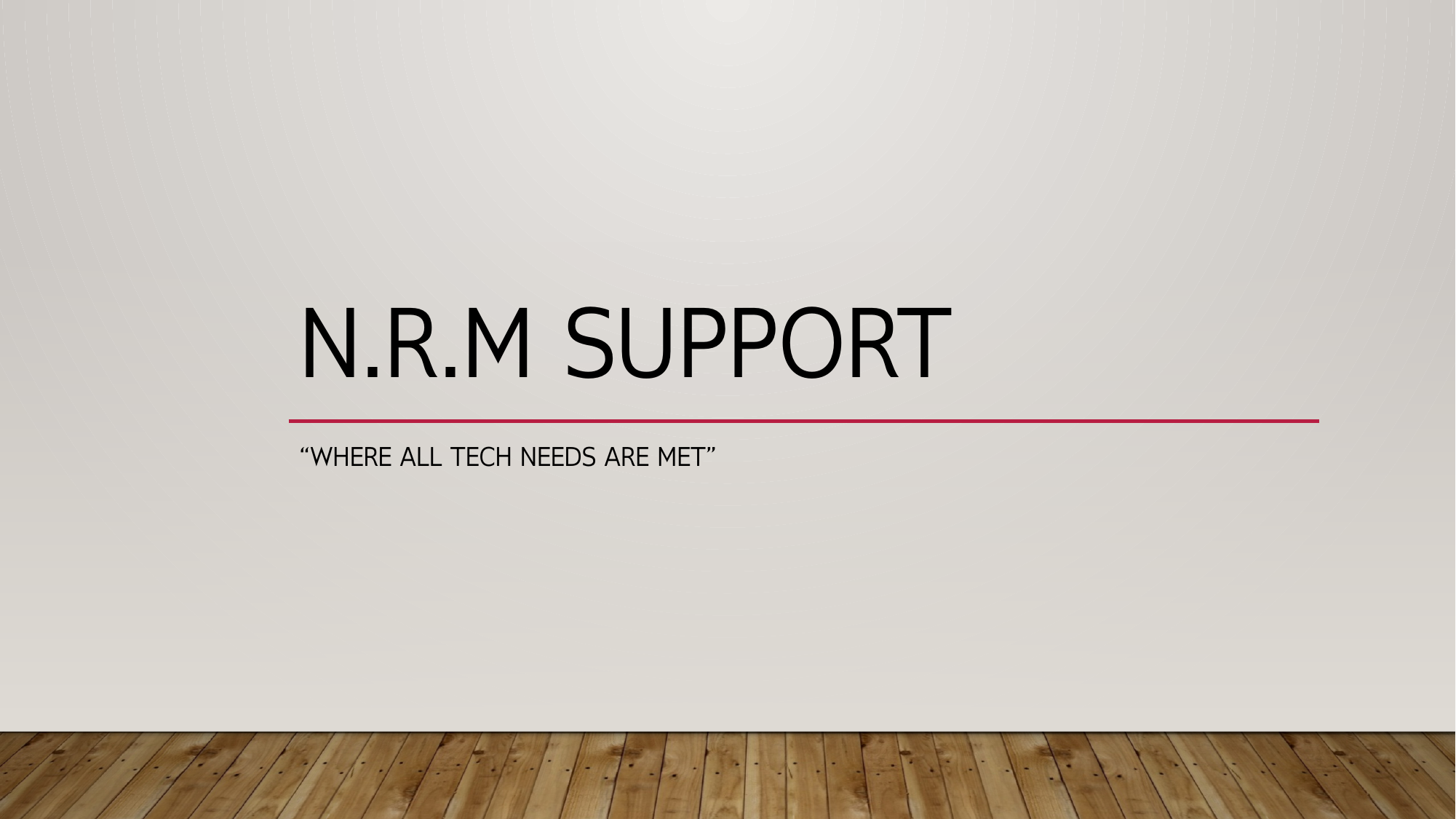

# N.R.M SUPPORT
“Where all tech needs are met”